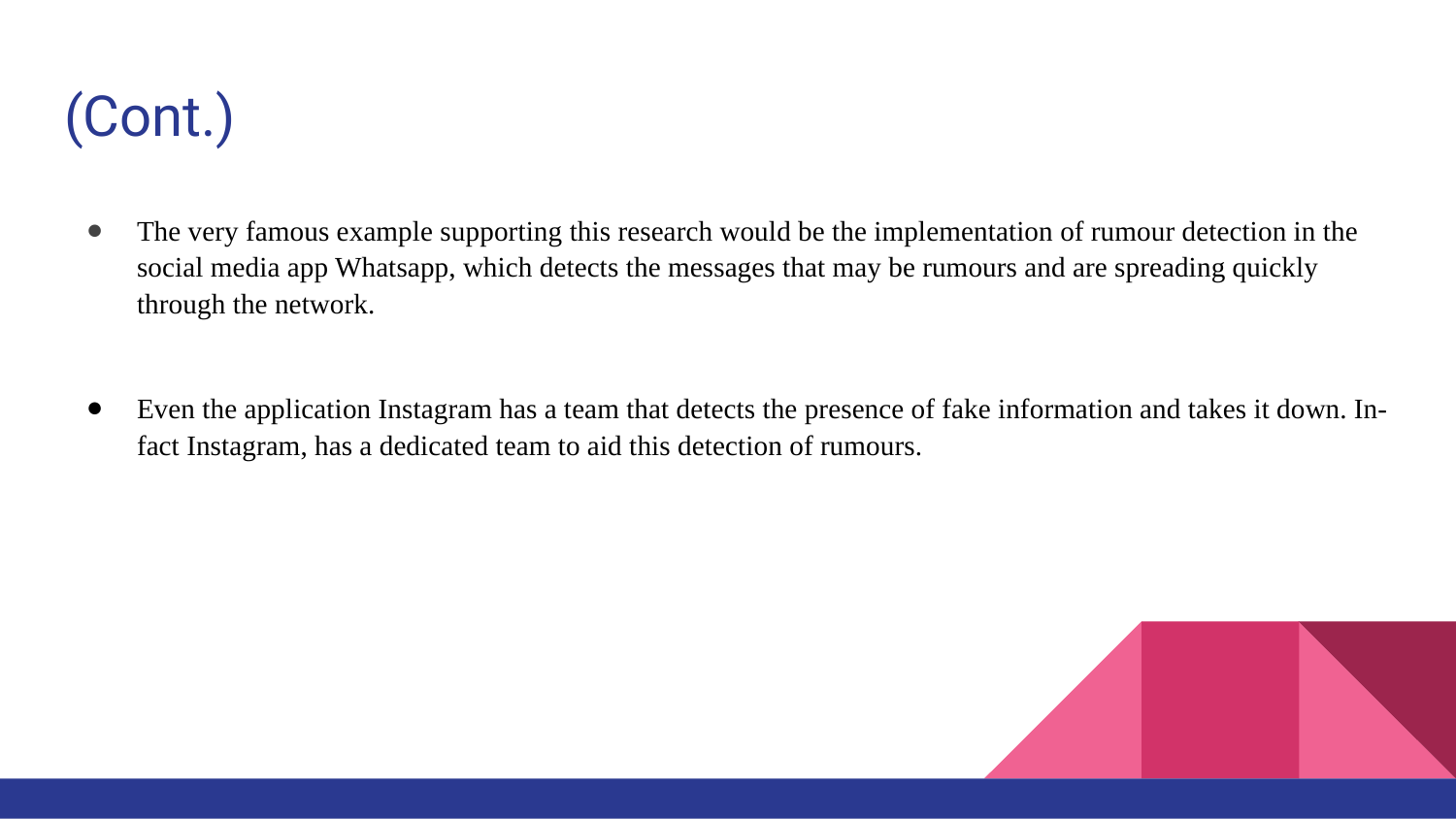

# (Cont.)
The very famous example supporting this research would be the implementation of rumour detection in the social media app Whatsapp, which detects the messages that may be rumours and are spreading quickly through the network.

Even the application Instagram has a team that detects the presence of fake information and takes it down. In-fact Instagram, has a dedicated team to aid this detection of rumours.